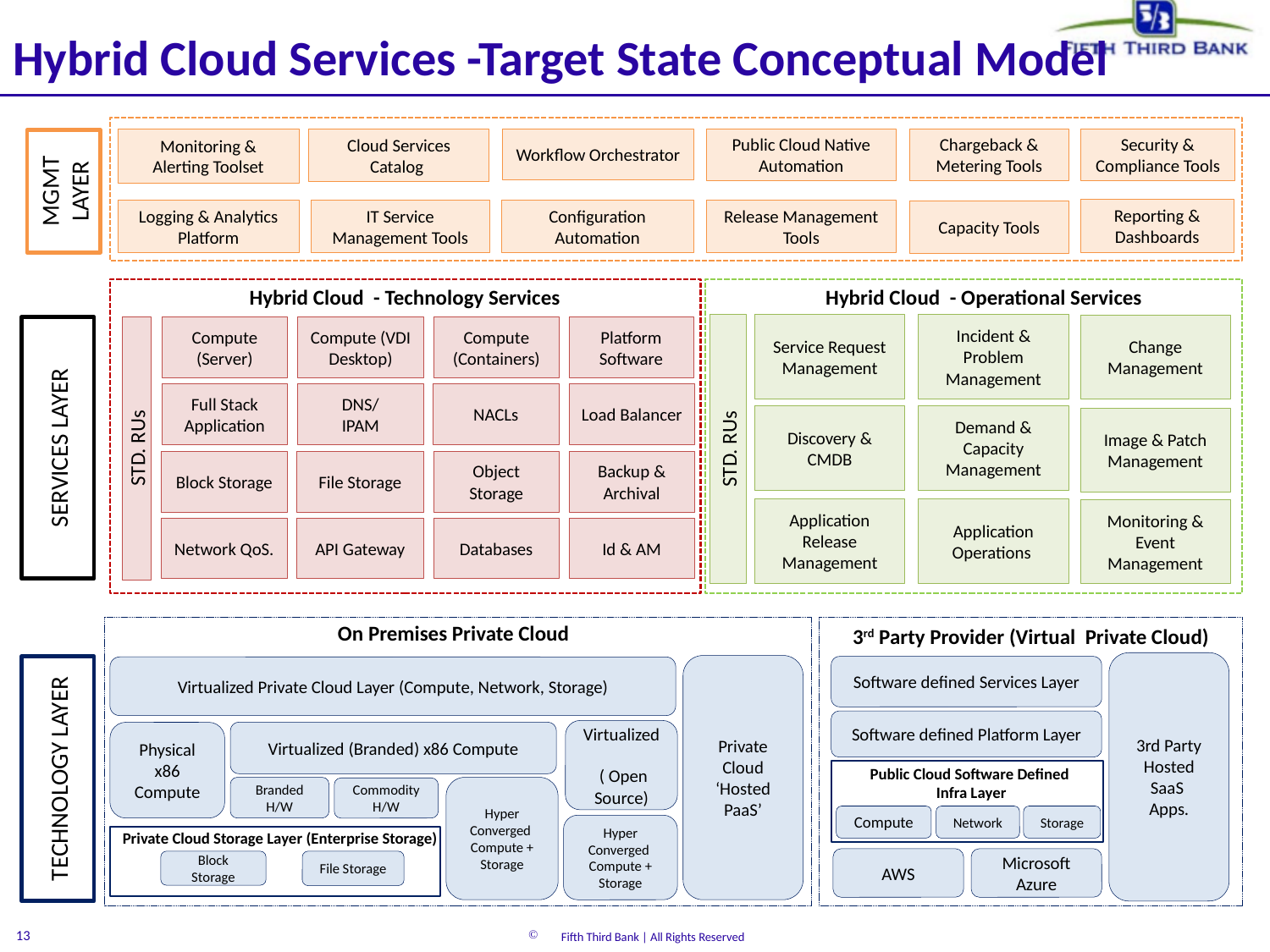

# Hybrid Cloud Services -Target State Conceptual Model

Chargeback & Metering Tools
Security & Compliance Tools
Monitoring & Alerting Toolset
Cloud Services Catalog
Workflow Orchestrator
Public Cloud Native Automation
MGMT LAYER
Reporting & Dashboards
Logging & Analytics
Platform
IT Service Management Tools
Configuration Automation
Release Management Tools
Capacity Tools

Hybrid Cloud  - Operational Services

Hybrid Cloud  - Technology Services

Service Request Management
Incident & Problem Management
Change Management
Platform Software
Compute (VDI Desktop)
Compute
(Containers)
Compute (Server)
Load Balancer
DNS/
IPAM
NACLs
Full Stack Application
Discovery & CMDB
Demand & Capacity Management
Image & Patch Management
SERVICES LAYER
STD. RUs
STD. RUs
Backup & Archival
File Storage
Object Storage
Block Storage
Application Release Management
Application Operations
Monitoring & Event Management
Id & AM
API Gateway
Databases
Network QoS.

On Premises Private Cloud

3rd Party Provider (Virtual  Private Cloud)

3rd Party Hosted SaaS
Apps.
Private Cloud
‘Hosted PaaS’
Software defined Services Layer
Virtualized Private Cloud Layer (Compute, Network, Storage)
Software defined Platform Layer
Virtualized
 ( Open Source)
Physical x86 Compute
Virtualized (Branded) x86 Compute
TECHNOLOGY LAYER

Branded H/W
Hyper Converged
Compute +
Storage

Public Cloud Software Defined
Infra Layer

Commodity
H/W
Network
Storage
Compute
Hyper Converged
Compute +
Storage

Private Cloud Storage Layer (Enterprise Storage)

AWS
Microsoft Azure
Block Storage
File Storage